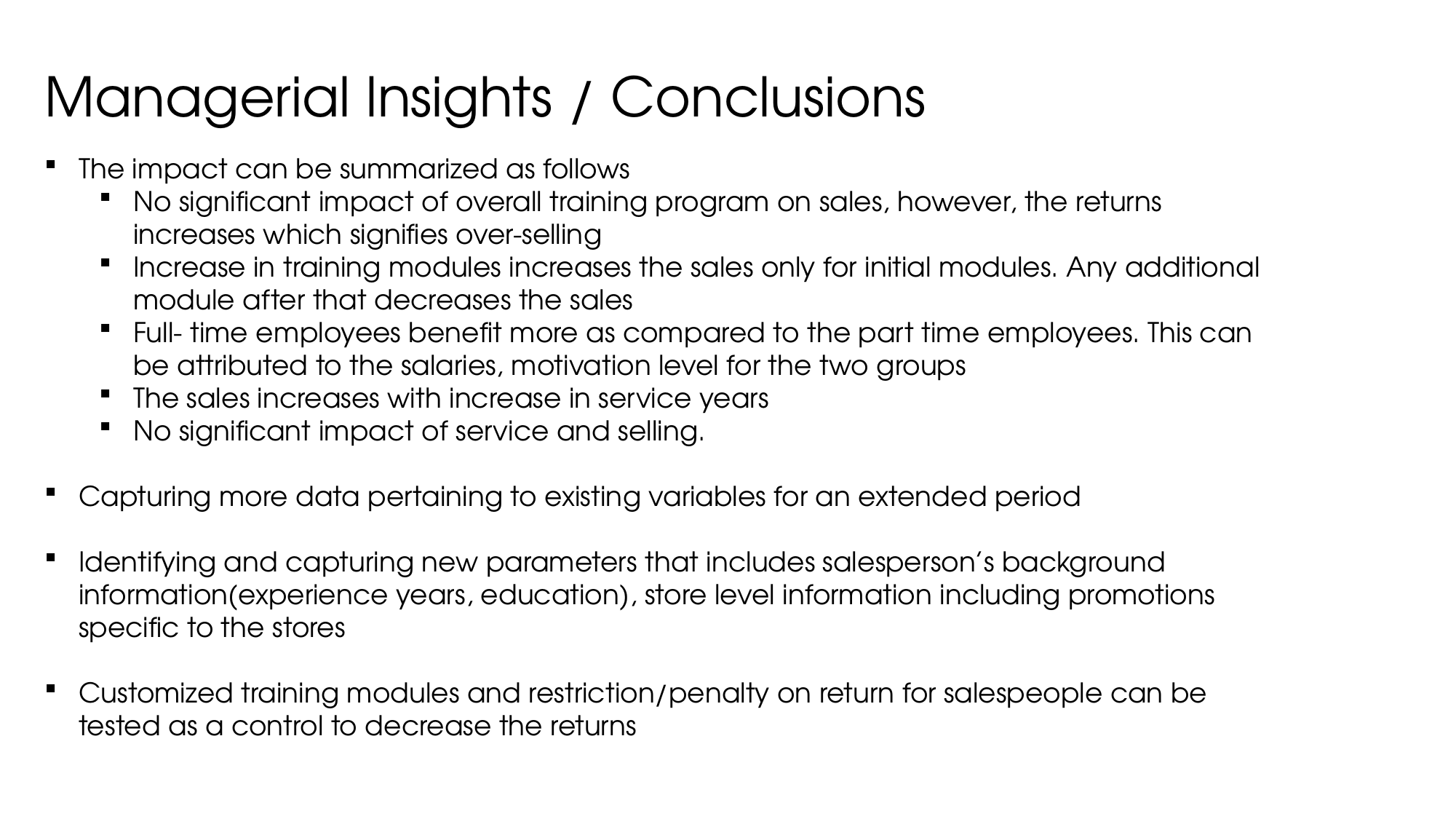

# Managerial Insights / Conclusions
The impact can be summarized as follows
No significant impact of overall training program on sales, however, the returns increases which signifies over-selling
Increase in training modules increases the sales only for initial modules. Any additional module after that decreases the sales
Full- time employees benefit more as compared to the part time employees. This can be attributed to the salaries, motivation level for the two groups
The sales increases with increase in service years
No significant impact of service and selling.

Capturing more data pertaining to existing variables for an extended period

Identifying and capturing new parameters that includes salesperson’s background information(experience years, education), store level information including promotions specific to the stores

Customized training modules and restriction/penalty on return for salespeople can be tested as a control to decrease the returns